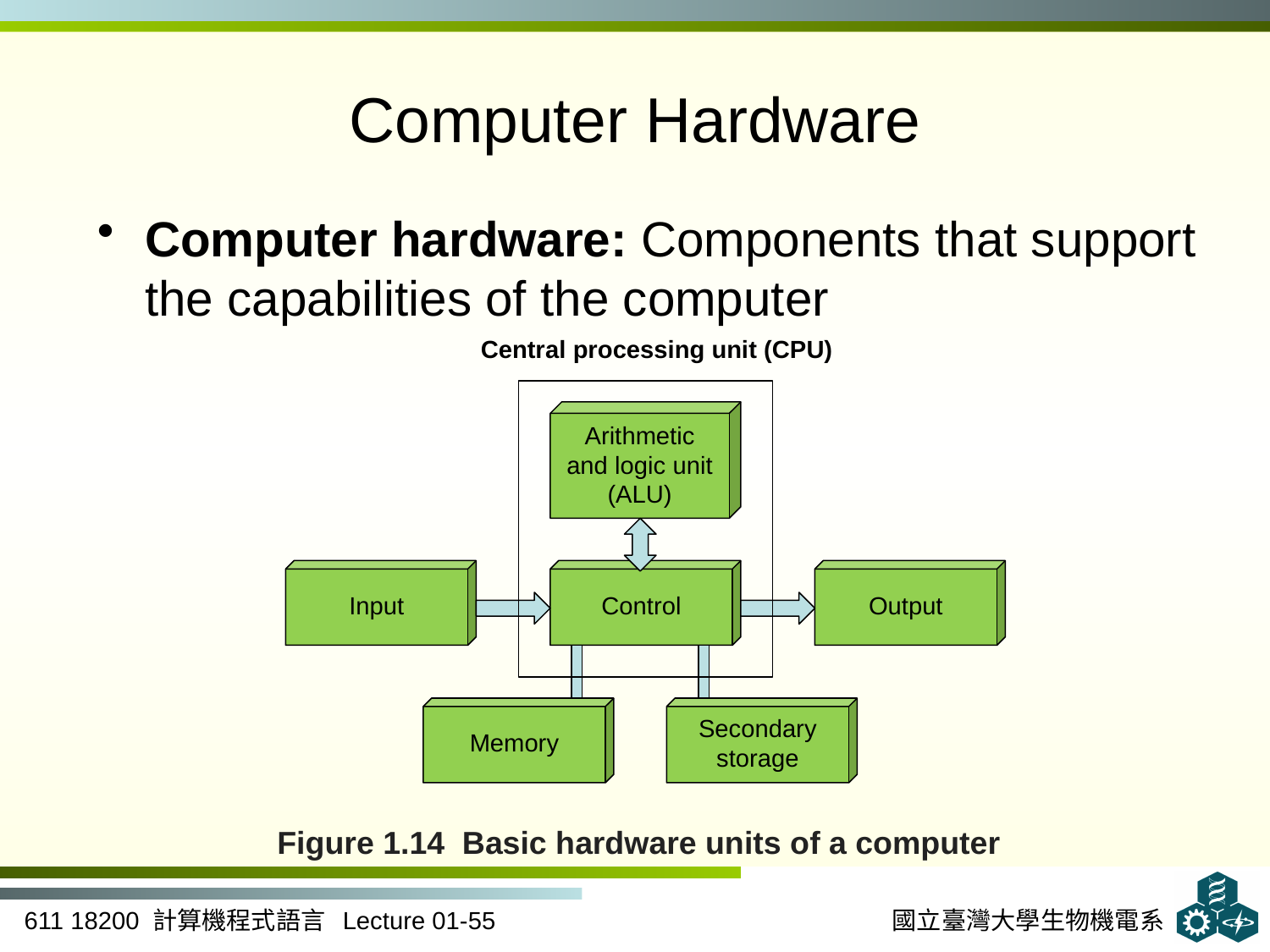

# Computer Hardware
Computer hardware: Components that support the capabilities of the computer
Central processing unit (CPU)

Arithmetic and logic unit (ALU)

Input

Control

Output

Memory
Secondary
storage
Figure 1.14  Basic hardware units of a computer